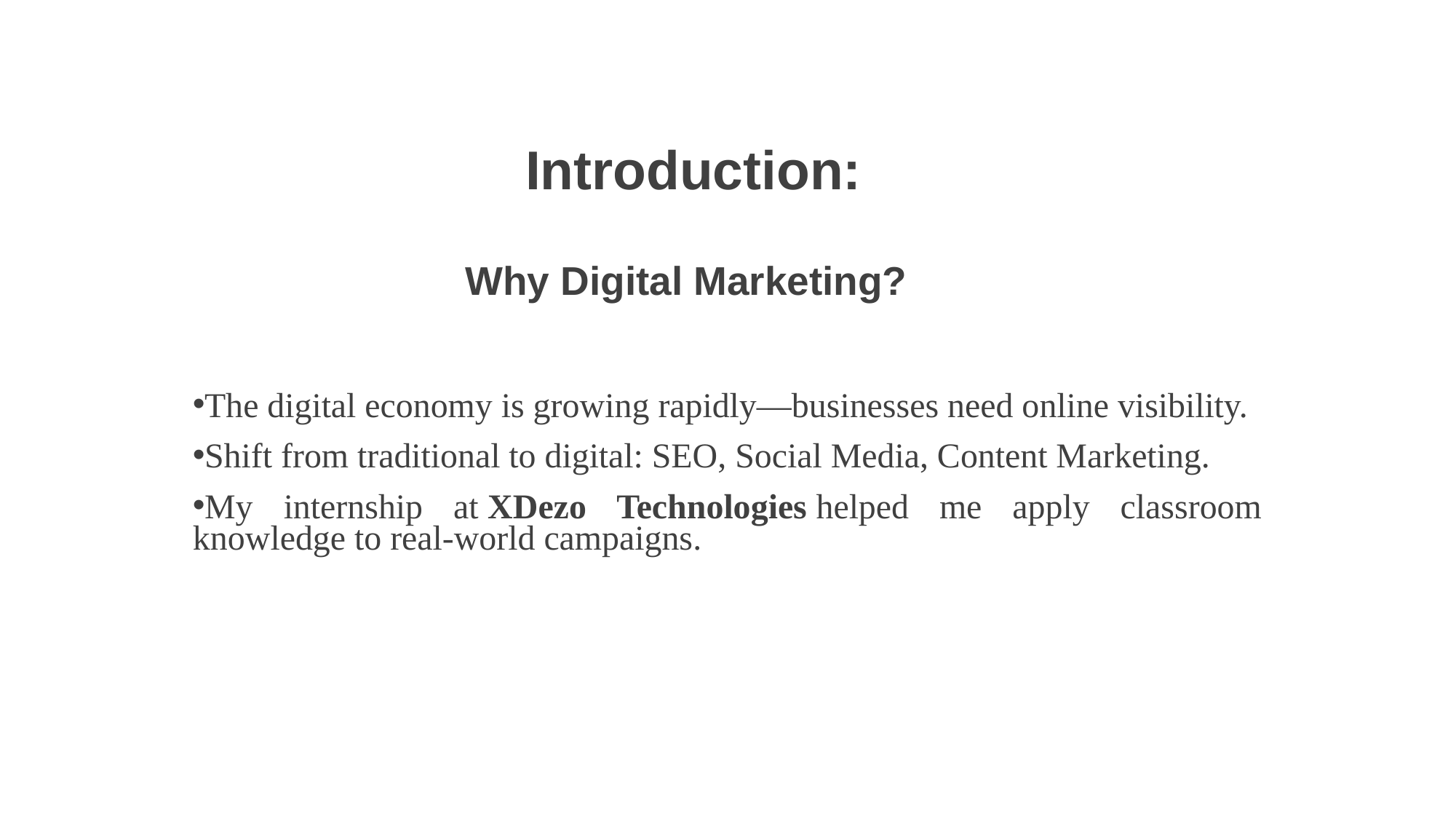

# Introduction: Why Digital Marketing?

The digital economy is growing rapidly—businesses need online visibility.
Shift from traditional to digital: SEO, Social Media, Content Marketing.
My internship at XDezo Technologies helped me apply classroom knowledge to real-world campaigns.